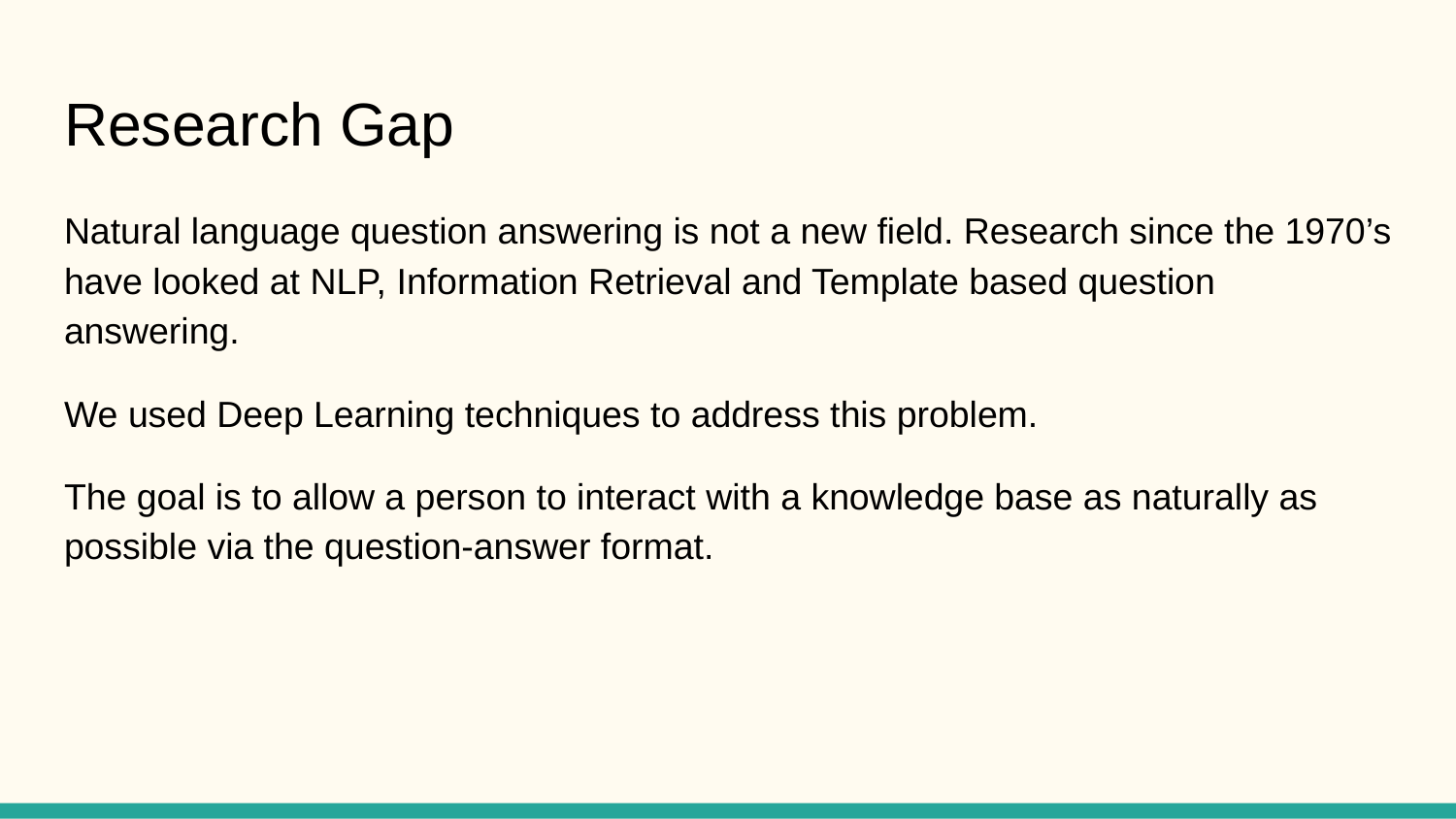

# Research Gap
Natural language question answering is not a new field. Research since the 1970’s have looked at NLP, Information Retrieval and Template based question answering.
We used Deep Learning techniques to address this problem.
The goal is to allow a person to interact with a knowledge base as naturally as possible via the question-answer format.